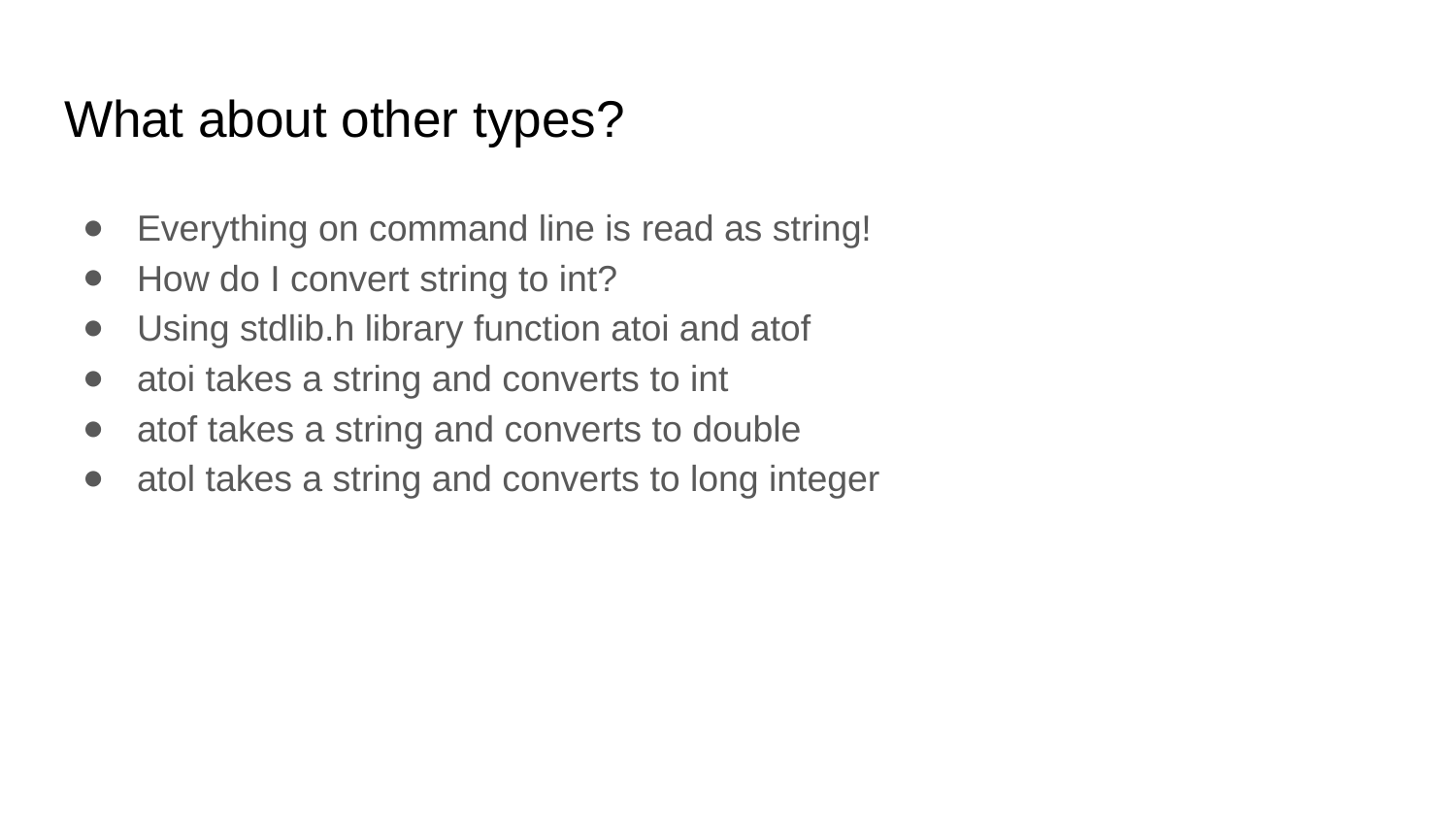

# What about other types?
Everything on command line is read as string!
How do I convert string to int?
Using stdlib.h library function atoi and atof
atoi takes a string and converts to int
atof takes a string and converts to double
atol takes a string and converts to long integer